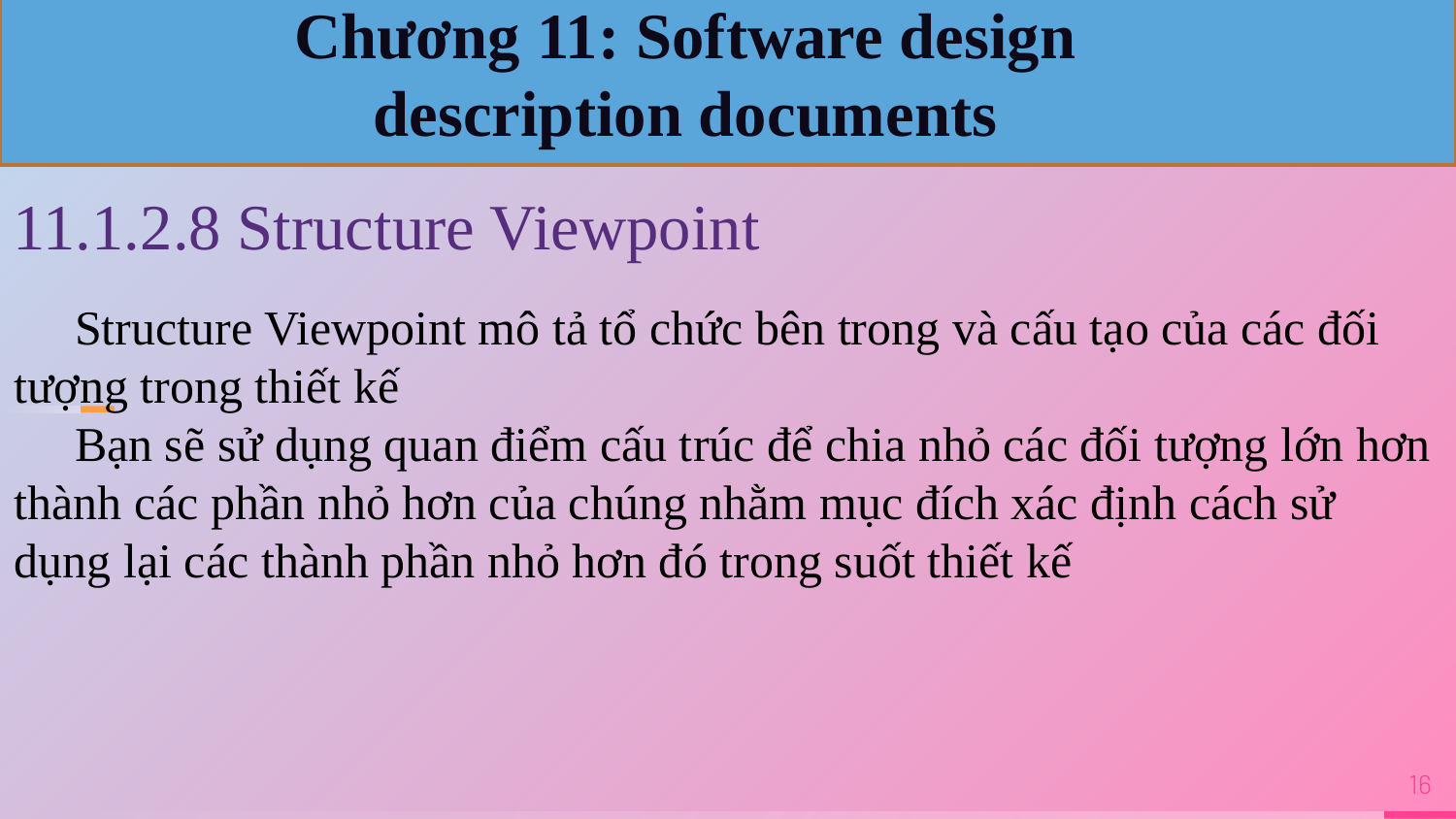

Chương 11: Software design description documents
11.1.2.8 Structure Viewpoint
     Structure Viewpoint mô tả tổ chức bên trong và cấu tạo của các đối tượng trong thiết kế
     Bạn sẽ sử dụng quan điểm cấu trúc để chia nhỏ các đối tượng lớn hơn thành các phần nhỏ hơn của chúng nhằm mục đích xác định cách sử dụng lại các thành phần nhỏ hơn đó trong suốt thiết kế

16